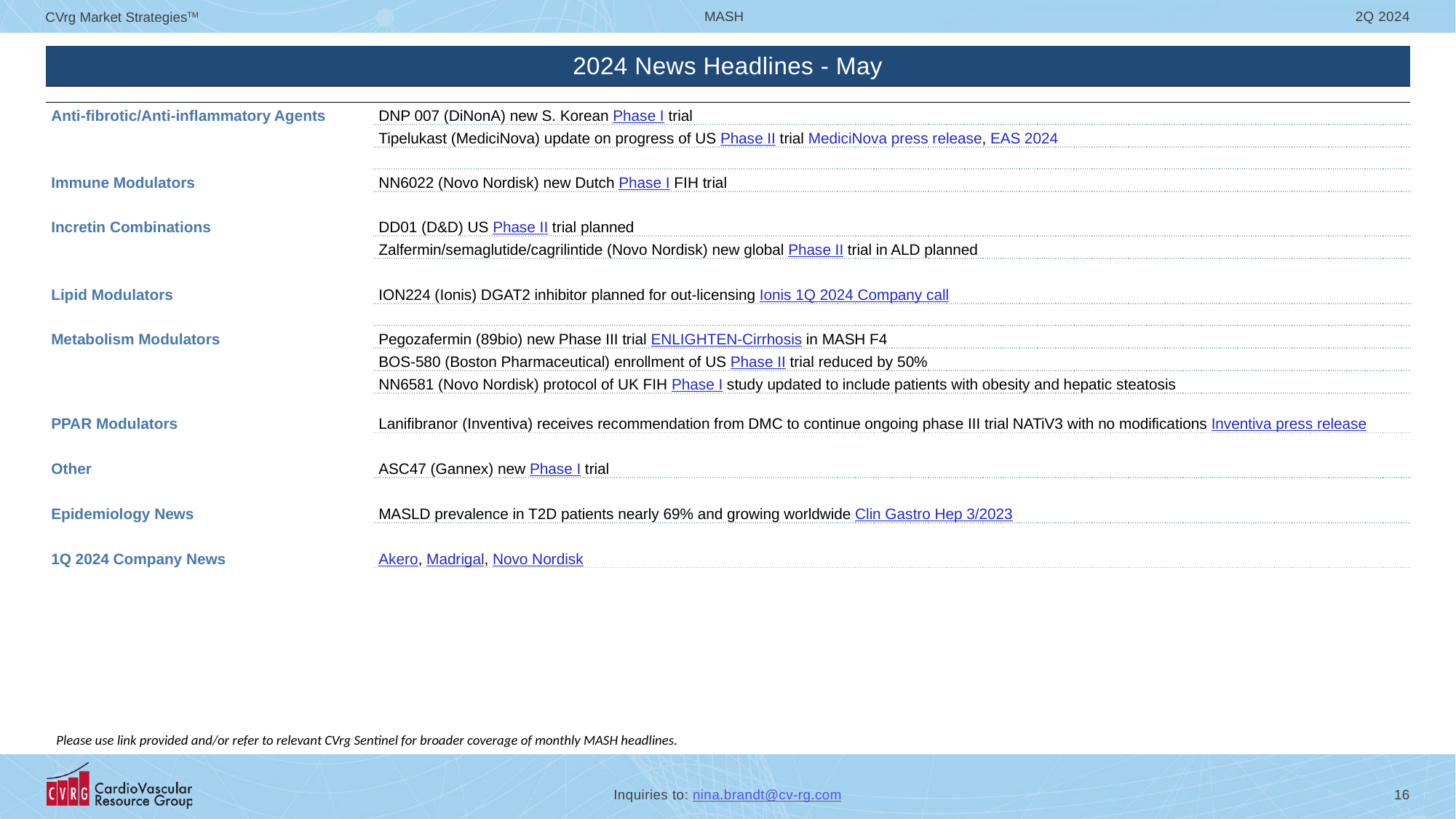

| 2024 News Headlines - May |  |
| --- | --- |
|  |  |
| Anti-fibrotic/Anti-inflammatory Agents | DNP 007 (DiNonA) new S. Korean Phase I trial |
|  | Tipelukast (MediciNova) update on progress of US Phase II trial MediciNova press release, EAS 2024 |
|  |  |
| Immune Modulators | NN6022 (Novo Nordisk) new Dutch Phase I FIH trial |
|  |  |
| Incretin Combinations | DD01 (D&D) US Phase II trial planned |
|  | Zalfermin/semaglutide/cagrilintide (Novo Nordisk) new global Phase II trial in ALD planned |
|  |  |
| Lipid Modulators | ION224 (Ionis) DGAT2 inhibitor planned for out-licensing Ionis 1Q 2024 Company call |
|  |  |
| Metabolism Modulators | Pegozafermin (89bio) new Phase III trial ENLIGHTEN-Cirrhosis in MASH F4 |
|  | BOS-580 (Boston Pharmaceutical) enrollment of US Phase II trial reduced by 50% |
|  | NN6581 (Novo Nordisk) protocol of UK FIH Phase I study updated to include patients with obesity and hepatic steatosis |
|  |  |
| PPAR Modulators | Lanifibranor (Inventiva) receives recommendation from DMC to continue ongoing phase III trial NATiV3 with no modifications Inventiva press release |
|  |  |
| Other | ASC47 (Gannex) new Phase I trial |
|  |  |
| Epidemiology News | MASLD prevalence in T2D patients nearly 69% and growing worldwide Clin Gastro Hep 3/2023 |
|  |  |
| 1Q 2024 Company News | Akero, Madrigal, Novo Nordisk |
Please use link provided and/or refer to relevant CVrg Sentinel for broader coverage of monthly MASH headlines.